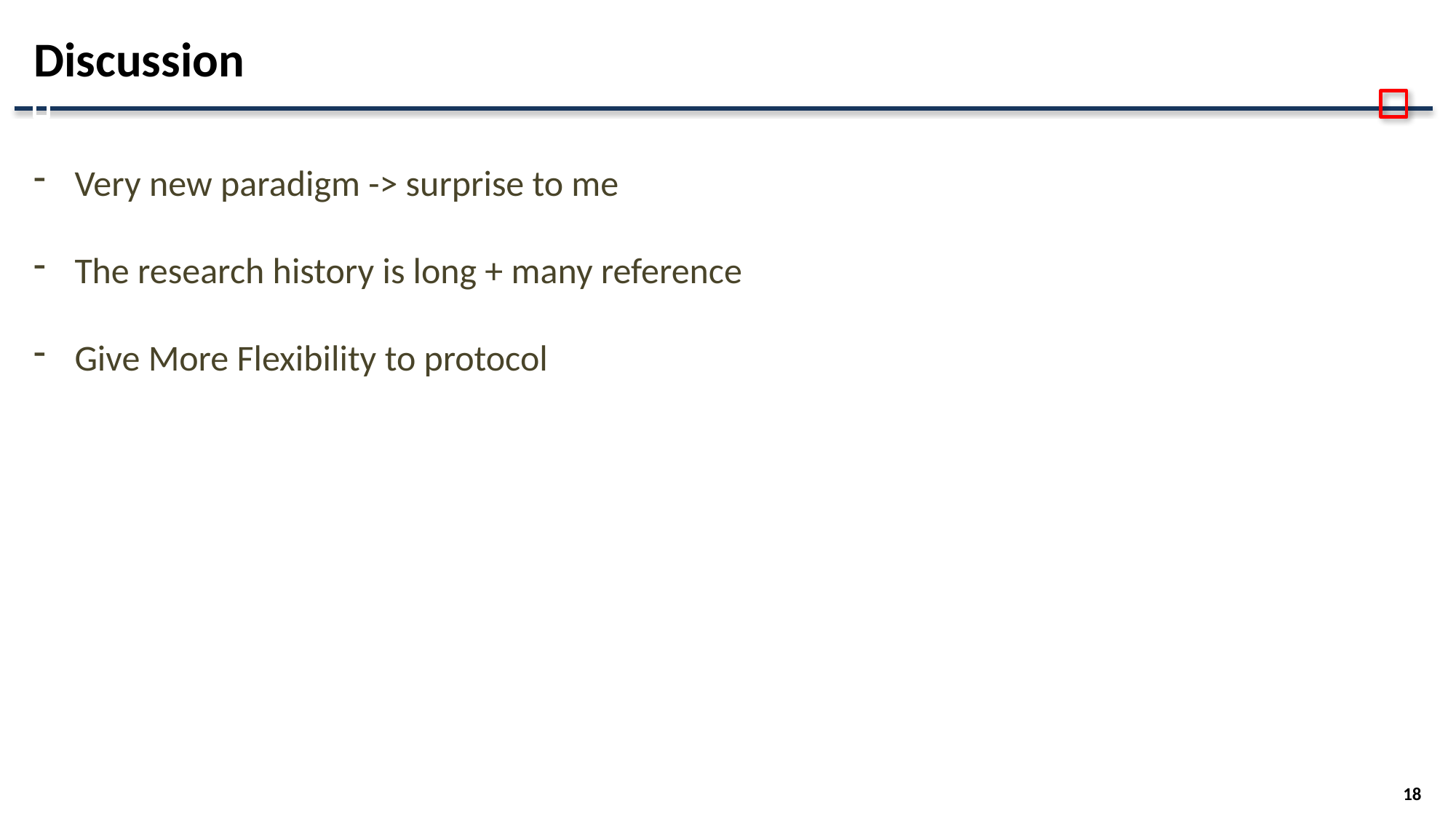

# Discussion
Very new paradigm -> surprise to me

The research history is long + many reference

Give More Flexibility to protocol
18